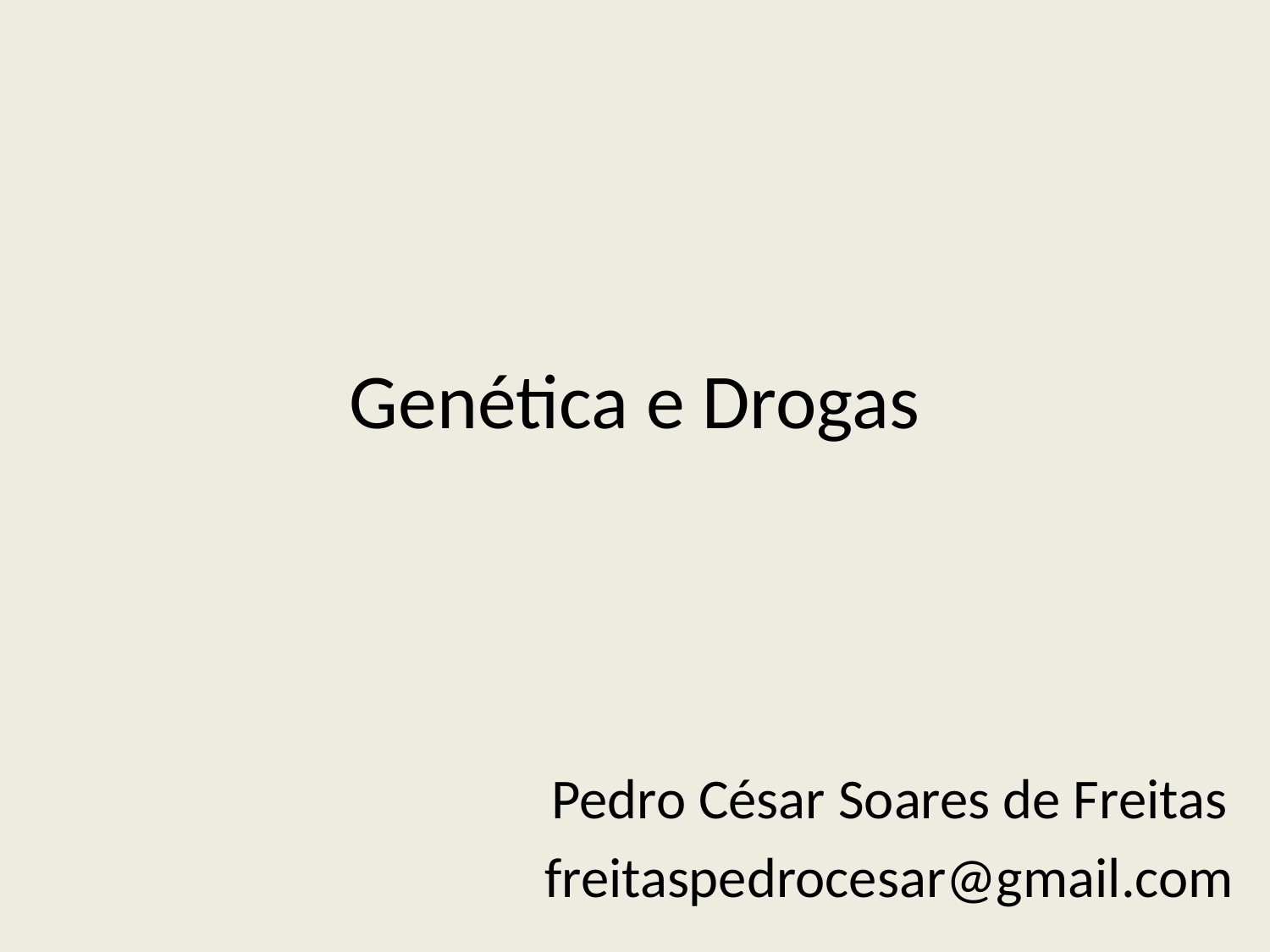

# Genética e Drogas
Pedro César Soares de Freitas
freitaspedrocesar@gmail.com